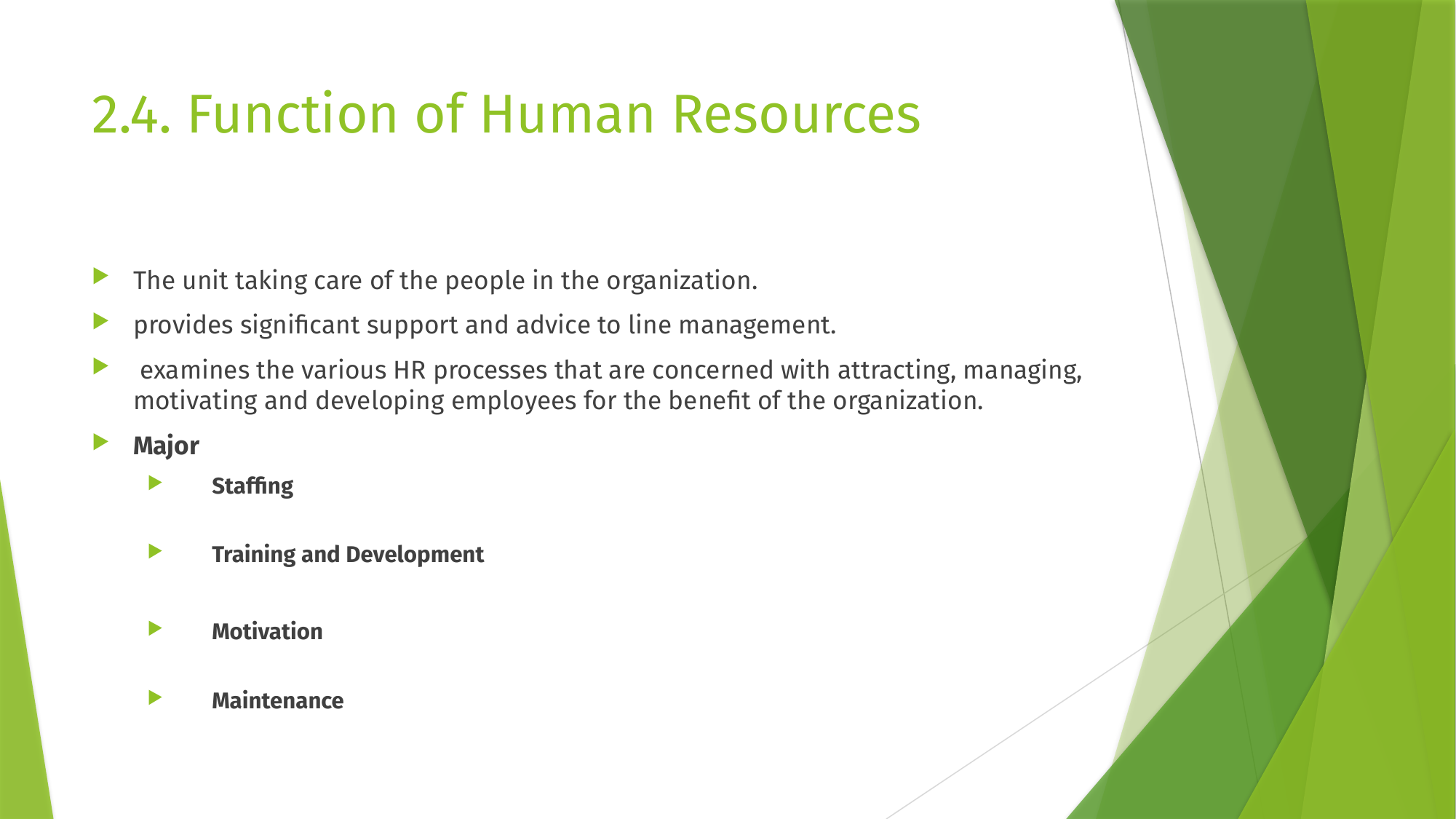

# 2.4. Function of Human Resources
The unit taking care of the people in the organization.
provides significant support and advice to line management.
 examines the various HR processes that are concerned with attracting, managing, motivating and developing employees for the benefit of the organization.
Major
Staffing

Training and Development

Motivation

Maintenance